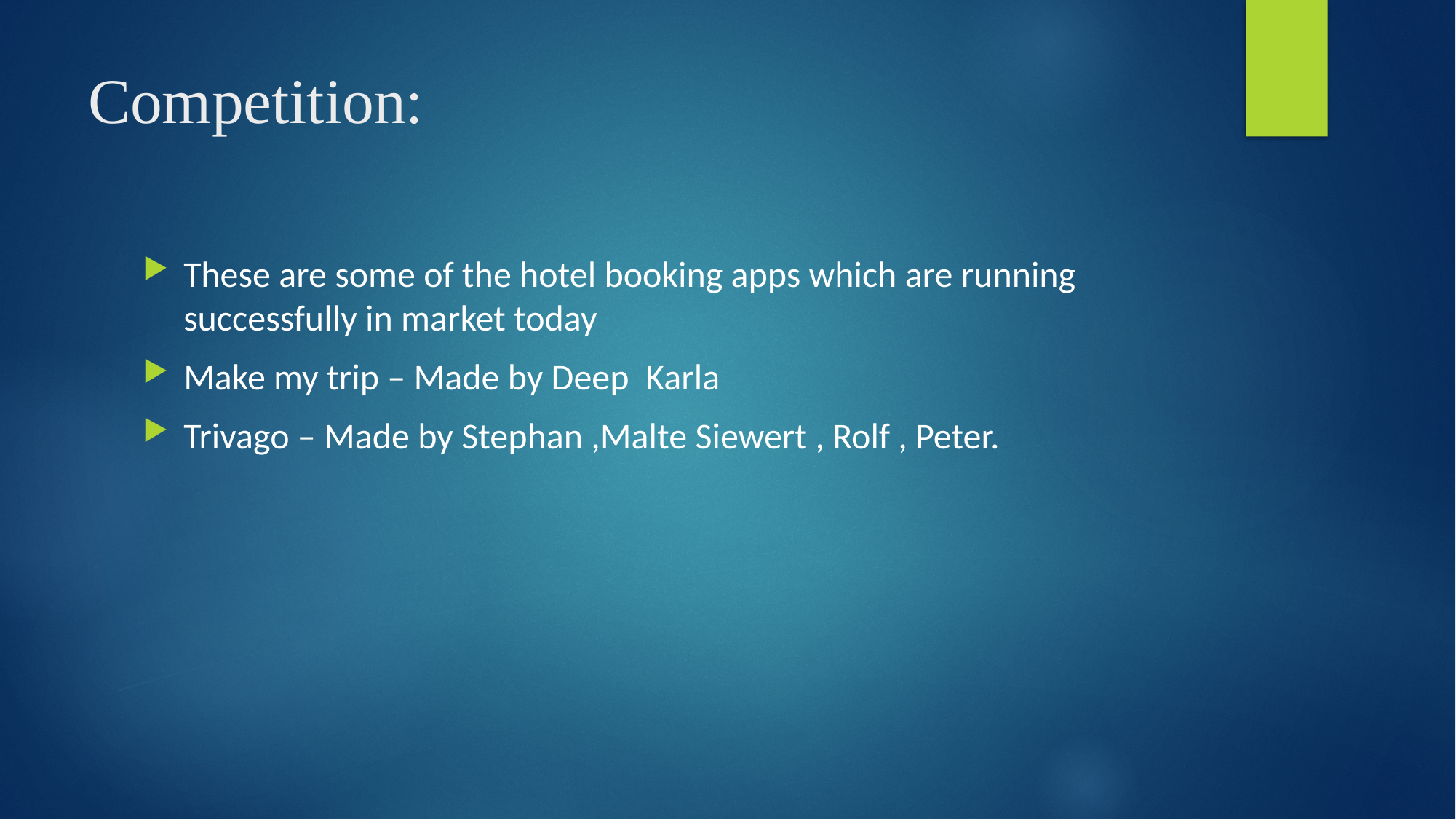

# Competition:
These are some of the hotel booking apps which are running successfully in market today
Make my trip – Made by Deep  Karla
Trivago – Made by Stephan ,Malte Siewert , Rolf , Peter.